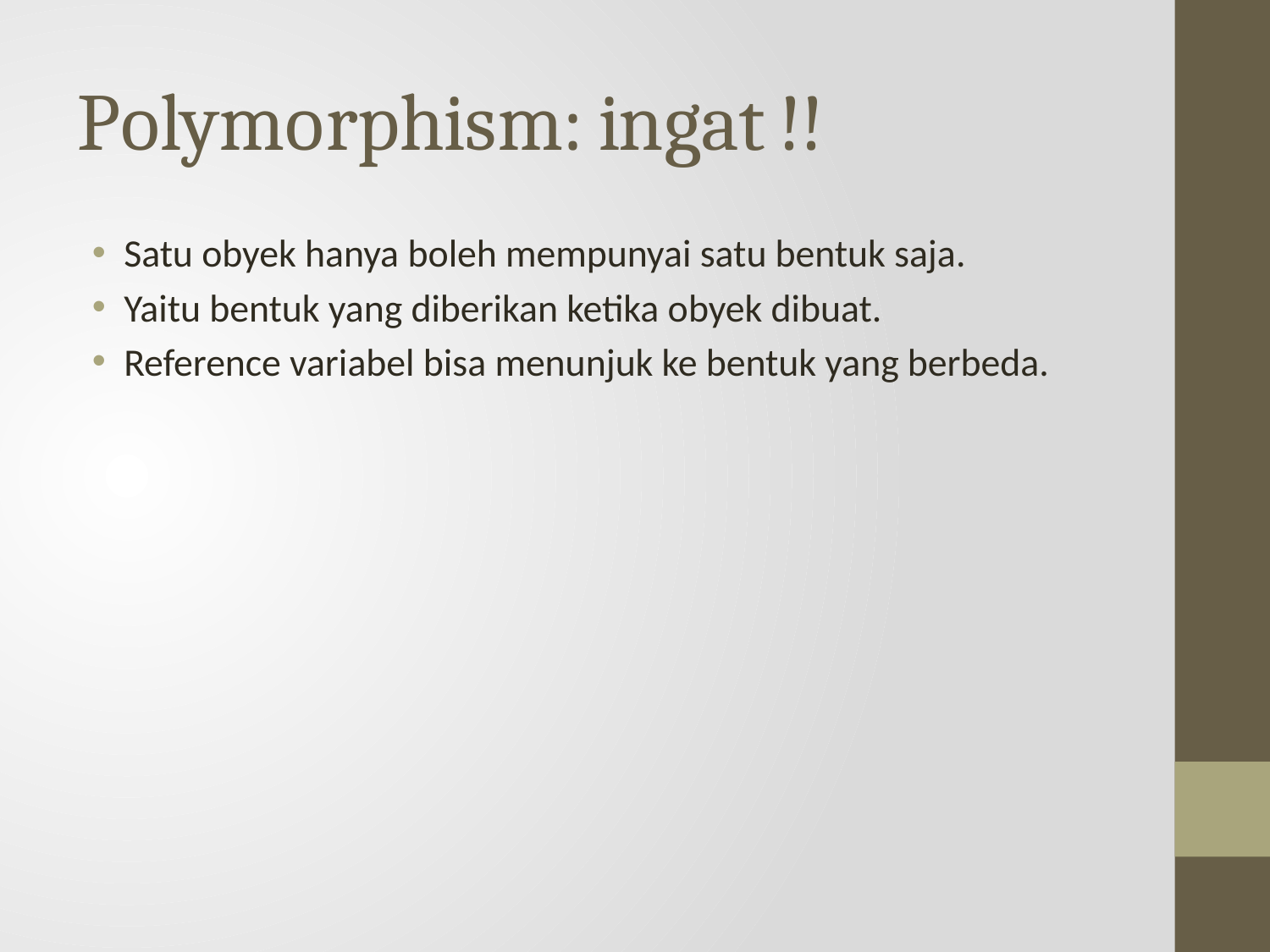

# Polymorphism: ingat !!
Satu obyek hanya boleh mempunyai satu bentuk saja.
Yaitu bentuk yang diberikan ketika obyek dibuat.
Reference variabel bisa menunjuk ke bentuk yang berbeda.